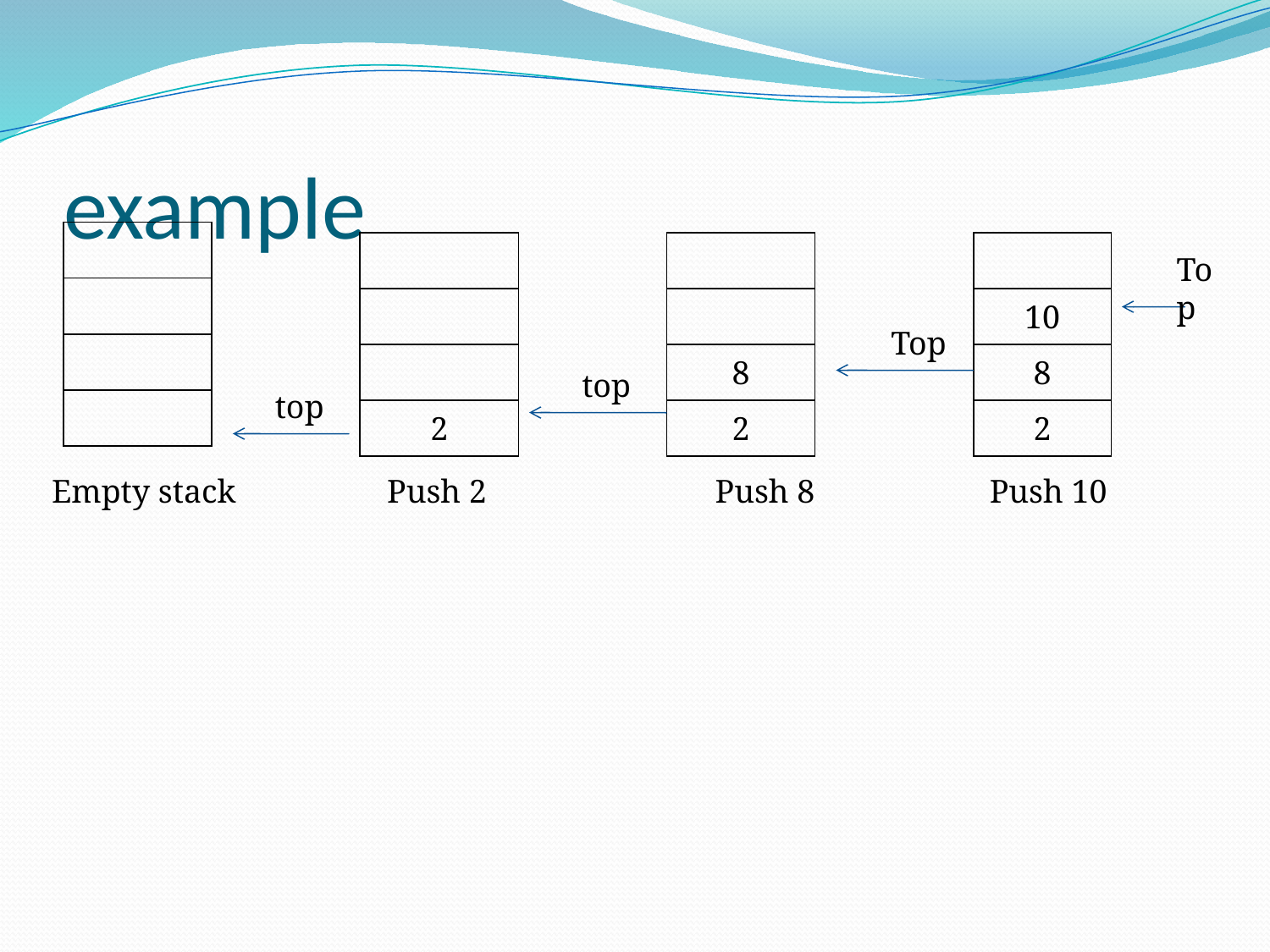

# example
|  |
| --- |
|  |
|  |
|  |
|  |
| --- |
|  |
|  |
| 2 |
|  |
| --- |
|  |
| 8 |
| 2 |
|  |
| --- |
| 10 |
| 8 |
| 2 |
Top
Top
top
top
Empty stack
Push 2
Push 8
Push 10